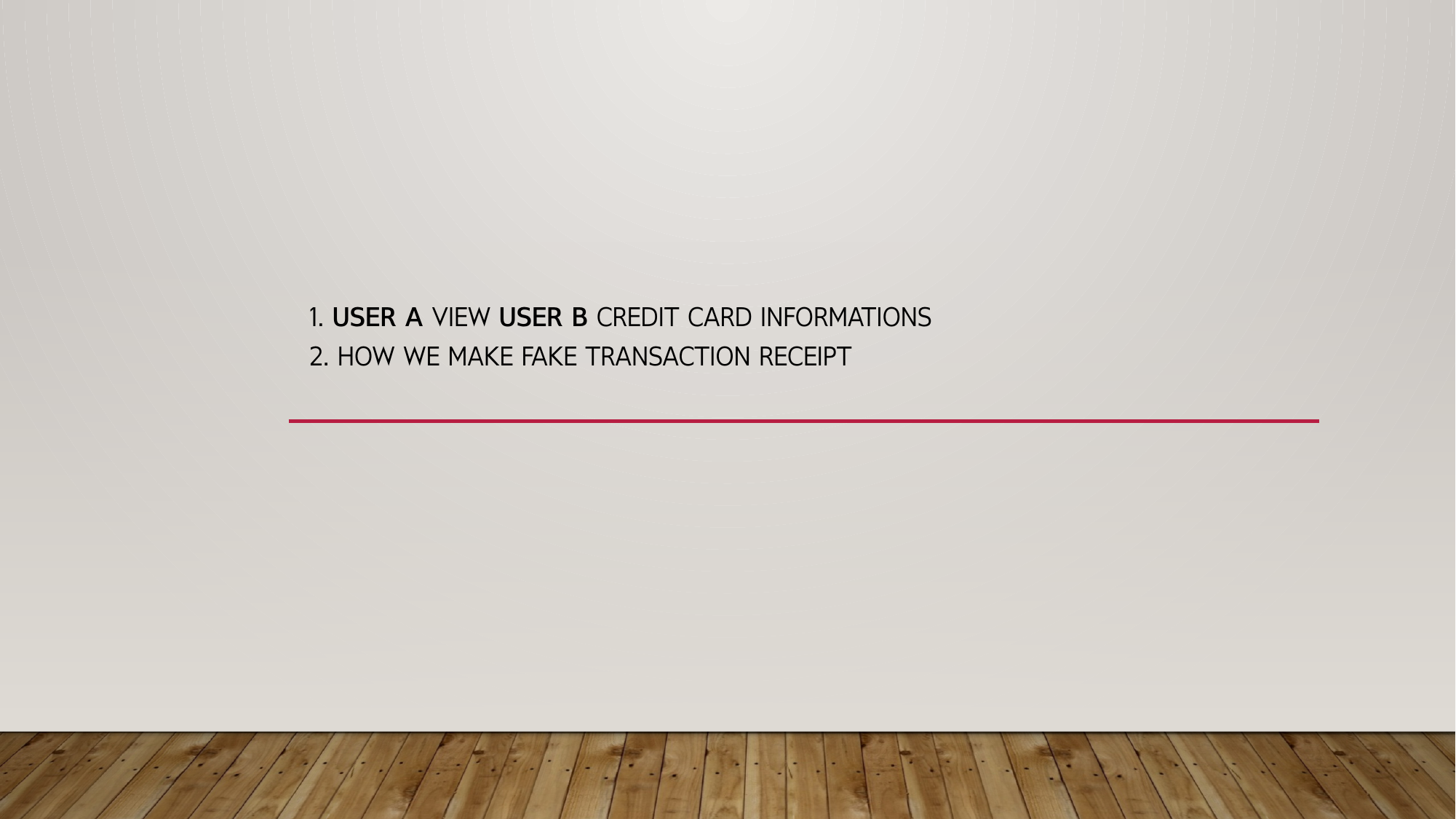

1. User A view USER B Credit Card InfoRmations
	2. How we make fake transaction receipt